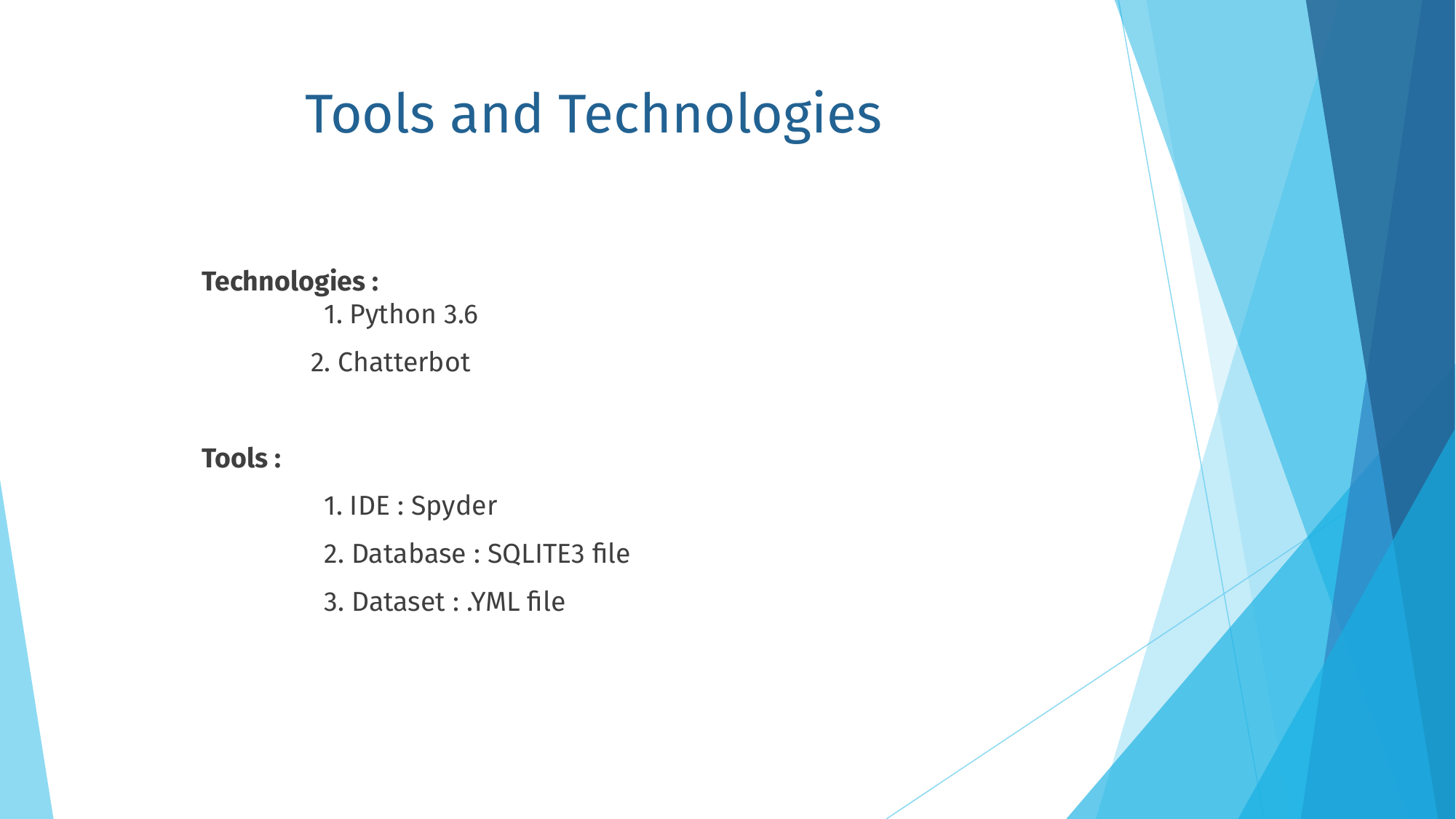

# Tools and Technologies
Technologies :
1. Python 3.6
               2. Chatterbot

Tools :
1. IDE : Spyder
2. Database : SQLITE3 file
3. Dataset : .YML file